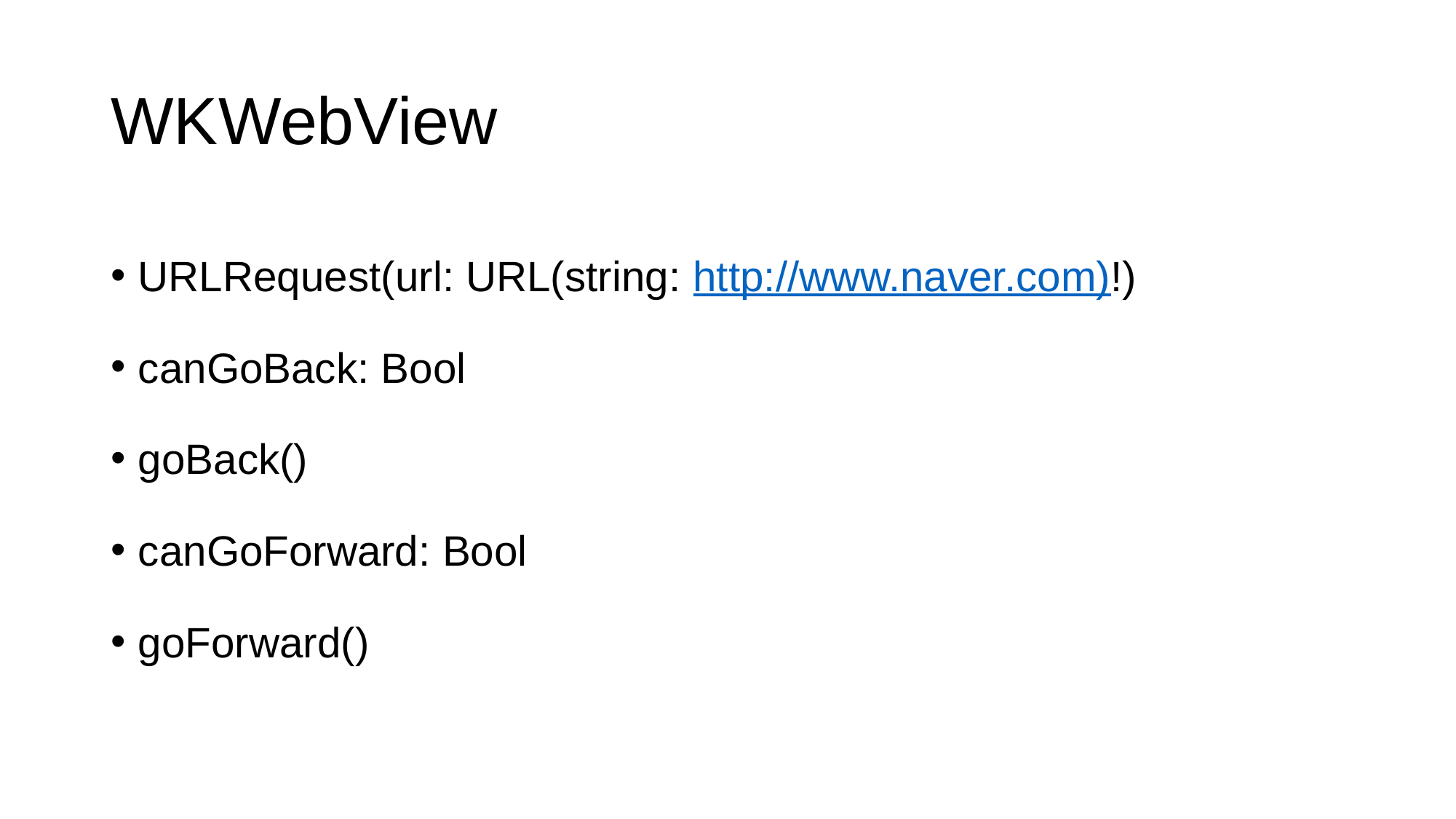

# WKWebView
URLRequest(url: URL(string: http://www.naver.com)!)
canGoBack: Bool
goBack()
canGoForward: Bool
goForward()